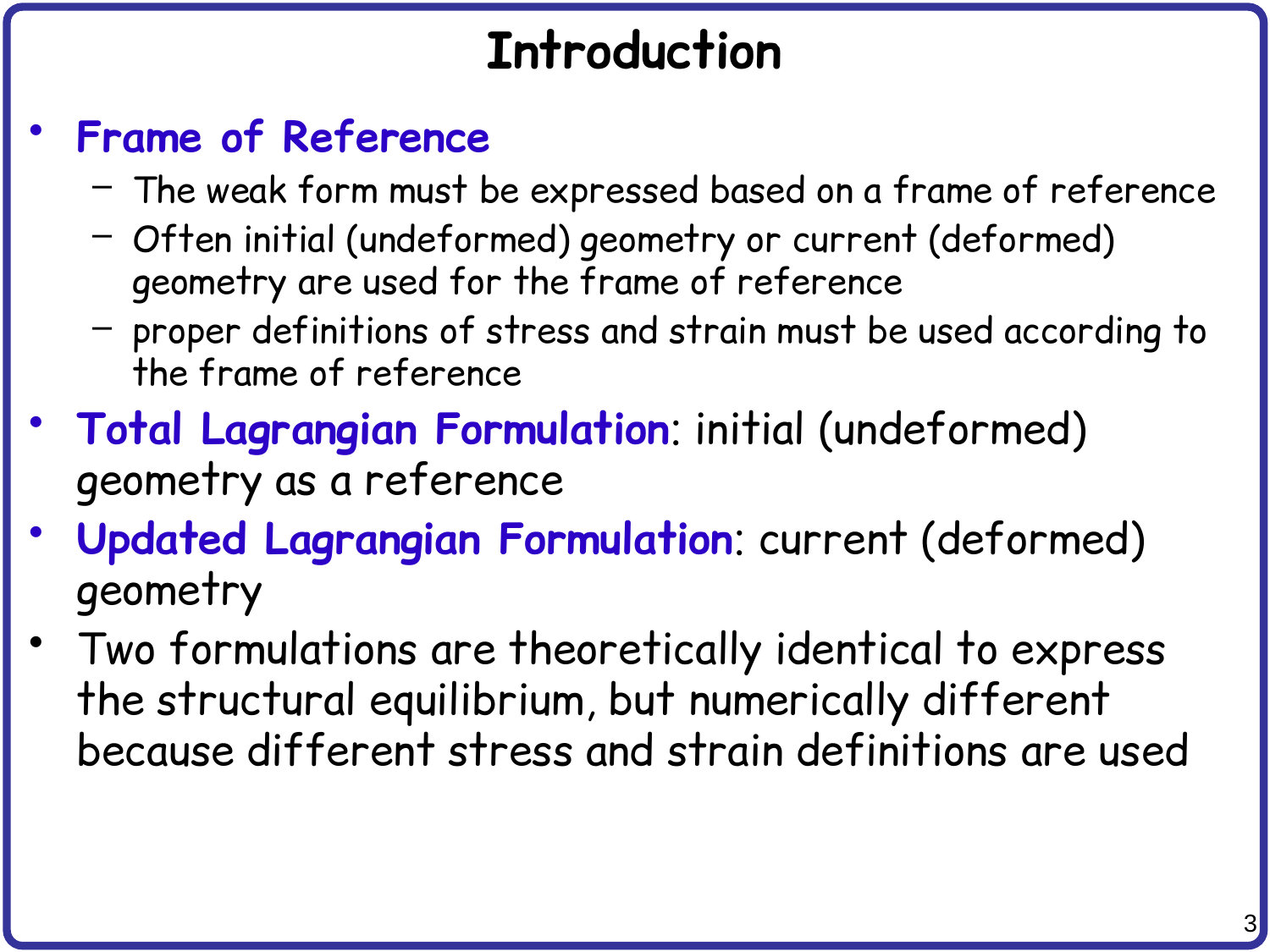

# Introduction
Frame of Reference
The weak form must be expressed based on a frame of reference
Often initial (undeformed) geometry or current (deformed) geometry are used for the frame of reference
proper definitions of stress and strain must be used according to the frame of reference
Total Lagrangian Formulation: initial (undeformed) geometry as a reference
Updated Lagrangian Formulation: current (deformed) geometry
Two formulations are theoretically identical to express the structural equilibrium, but numerically different because different stress and strain definitions are used